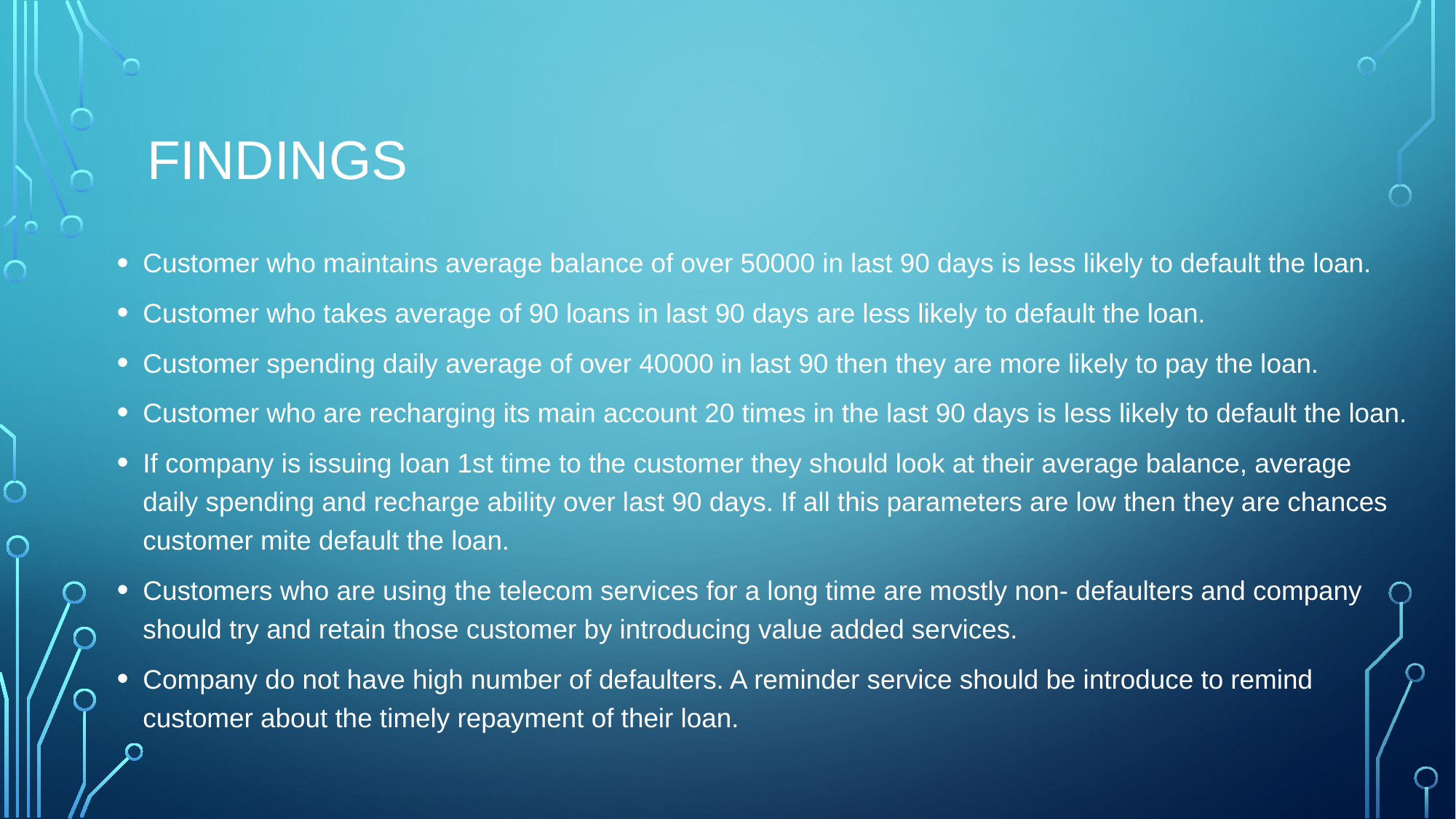

# Findings

Customer who maintains average balance of over 50000 in last 90 days is less likely to default the loan.
Customer who takes average of 90 loans in last 90 days are less likely to default the loan.
Customer spending daily average of over 40000 in last 90 then they are more likely to pay the loan.
Customer who are recharging its main account 20 times in the last 90 days is less likely to default the loan.
If company is issuing loan 1st time to the customer they should look at their average balance, average daily spending and recharge ability over last 90 days. If all this parameters are low then they are chances customer mite default the loan.
Customers who are using the telecom services for a long time are mostly non- defaulters and company should try and retain those customer by introducing value added services.
Company do not have high number of defaulters. A reminder service should be introduce to remind customer about the timely repayment of their loan.